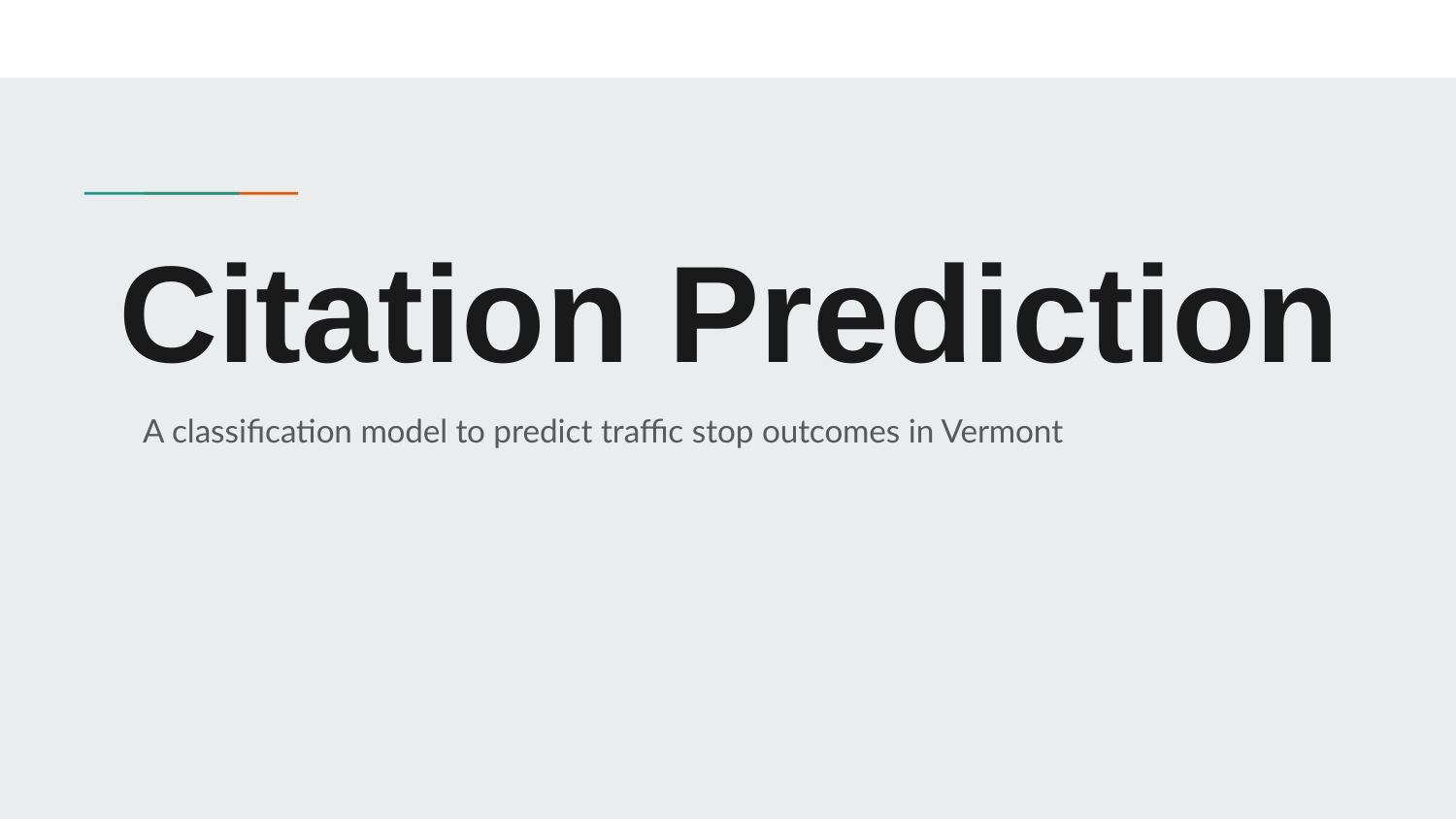

# Citation Prediction
A classification model to predict traffic stop outcomes in Vermont